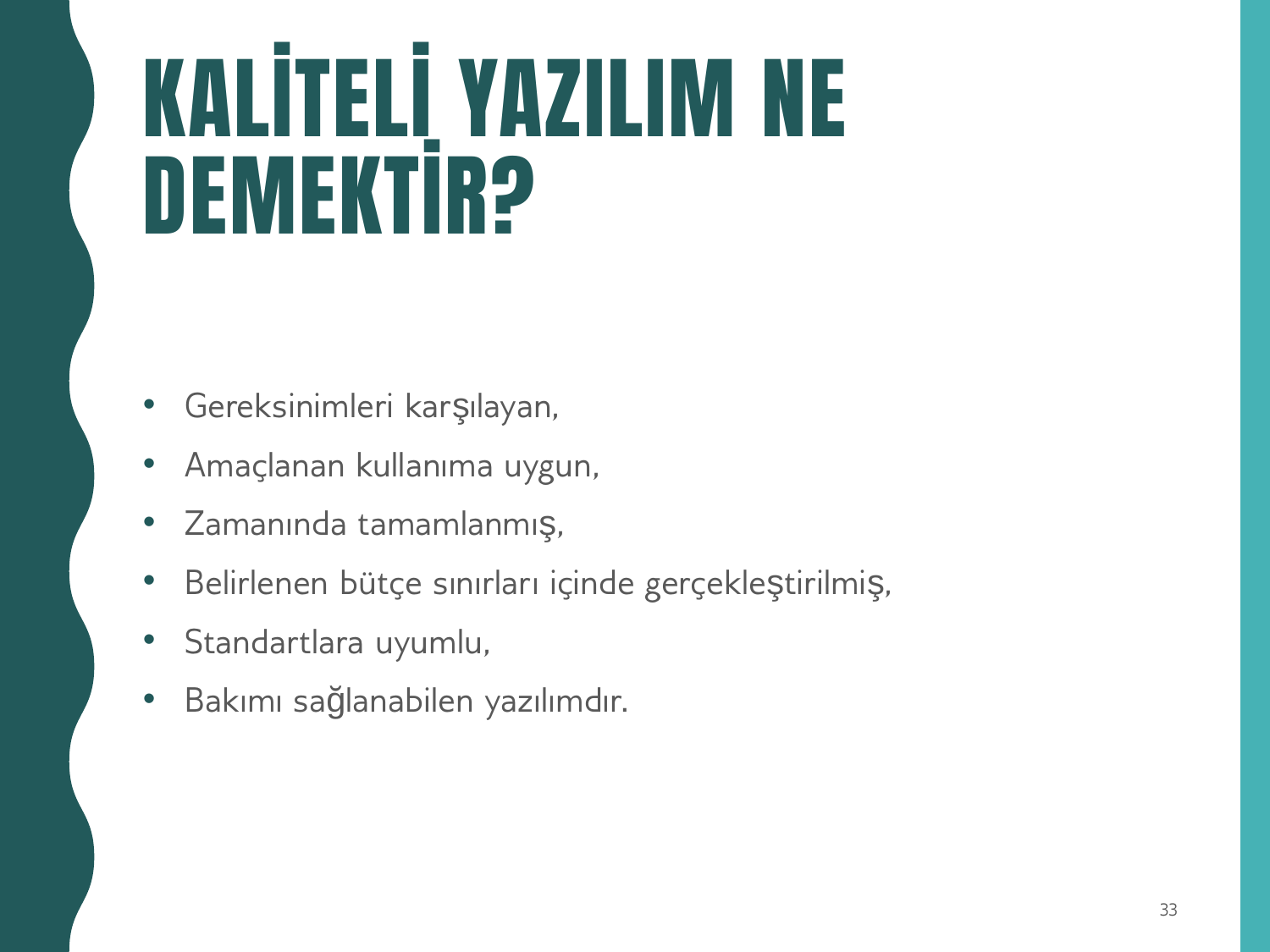

# Kaliteli Yazılım Ne Demektir?

 Gereksinimleri karşılayan,
 Amaçlanan kullanıma uygun,
 Zamanında tamamlanmış,
 Belirlenen bütçe sınırları içinde gerçekleştirilmiş,
 Standartlara uyumlu,
 Bakımı sağlanabilen yazılımdır.
33